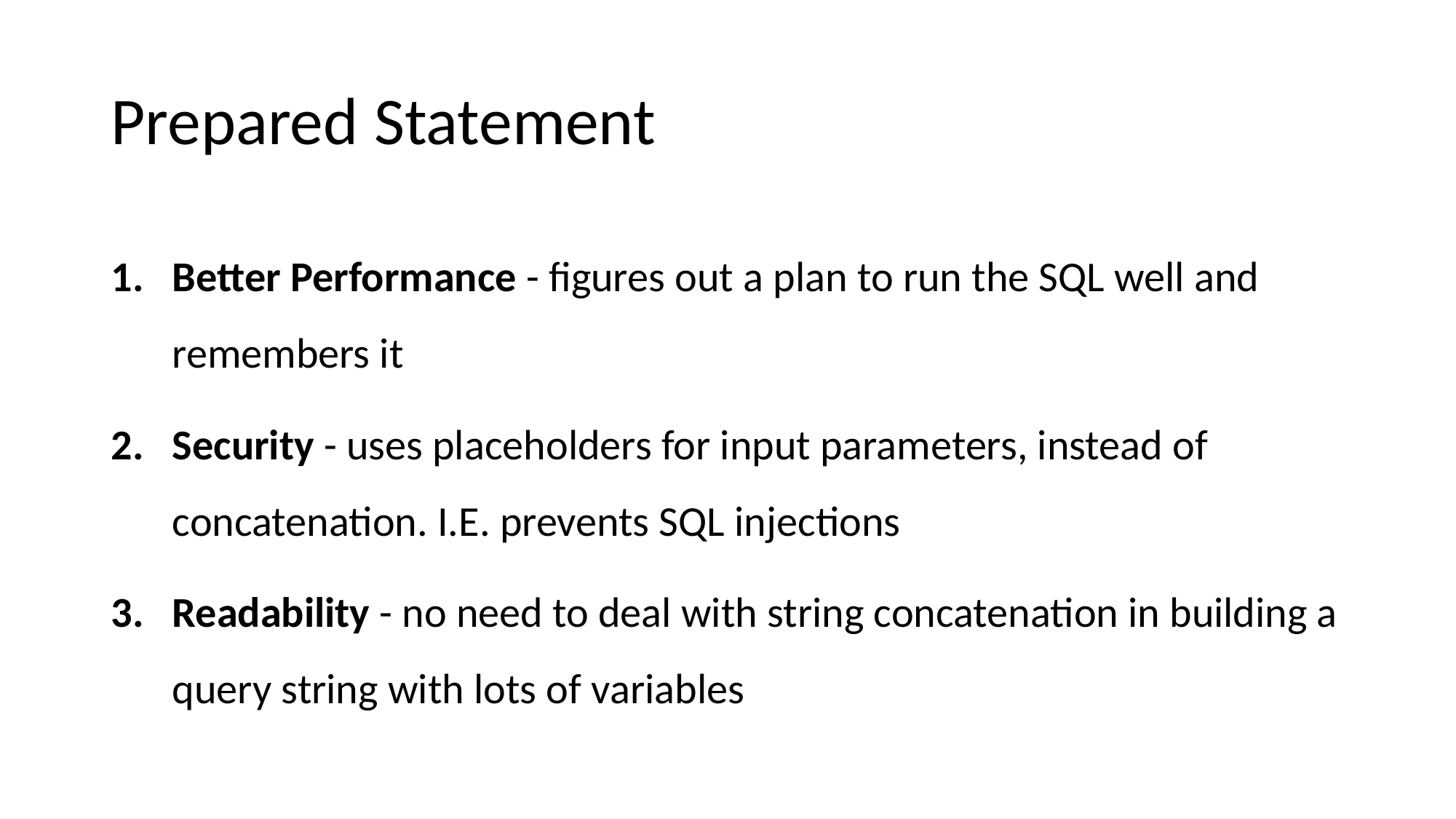

# Prepared Statement
Better Performance - figures out a plan to run the SQL well and remembers it
Security - uses placeholders for input parameters, instead of concatenation. I.E. prevents SQL injections
Readability - no need to deal with string concatenation in building a query string with lots of variables